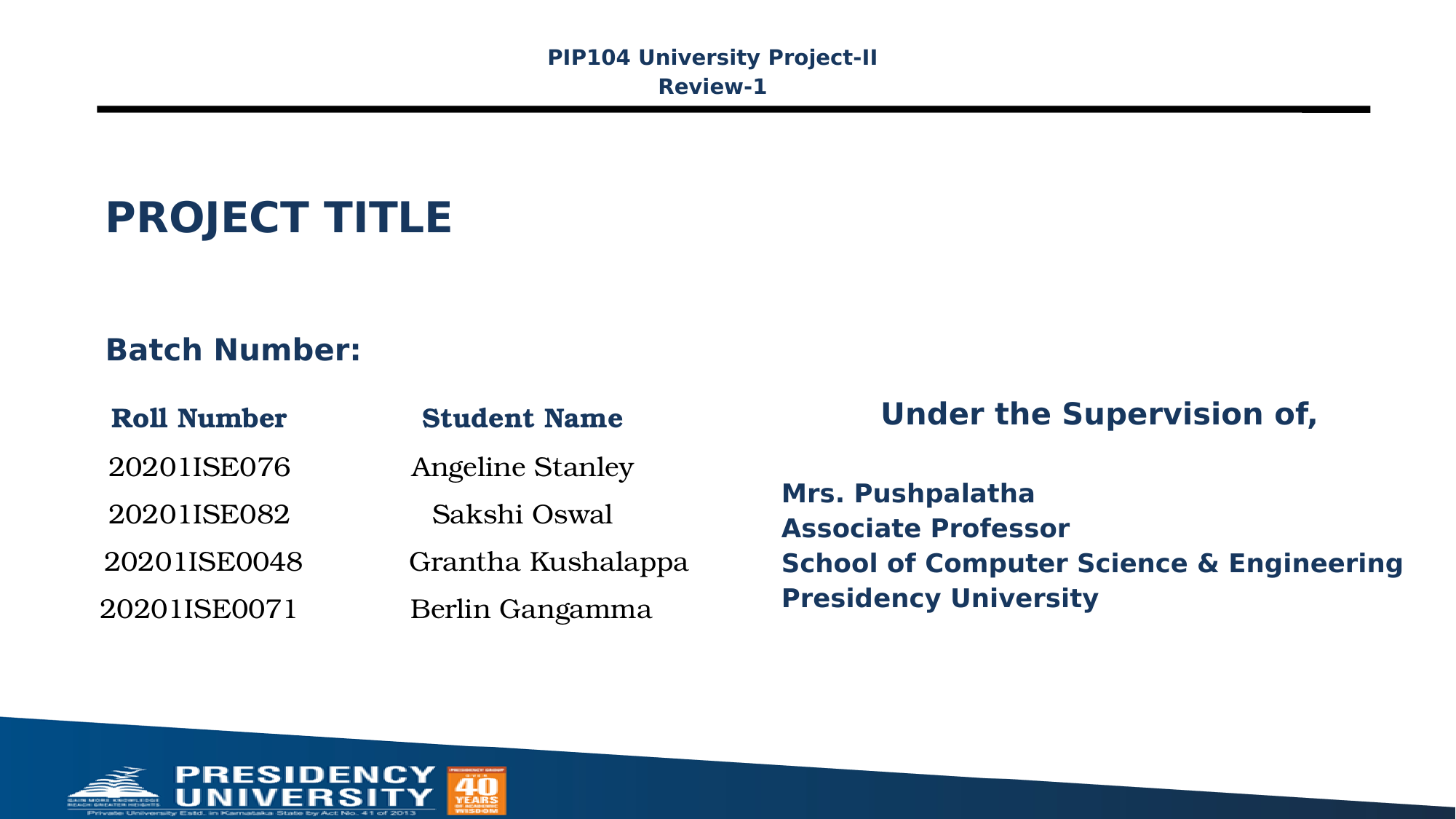

PIP104 University Project-II
Review-1
# PROJECT TITLE
Batch Number:

Under the Supervision of,

Mrs. Pushpalatha
Associate Professor
School of Computer Science & Engineering
Presidency University

| Roll Number | Student Name |
| --- | --- |
| 20201ISE076 | Angeline Stanley |
| 20201ISE082 | Sakshi Oswal |
| 20201ISE0048 | Grantha Kushalappa |
| 20201ISE0071 | Berlin Gangamma |
|  |  |